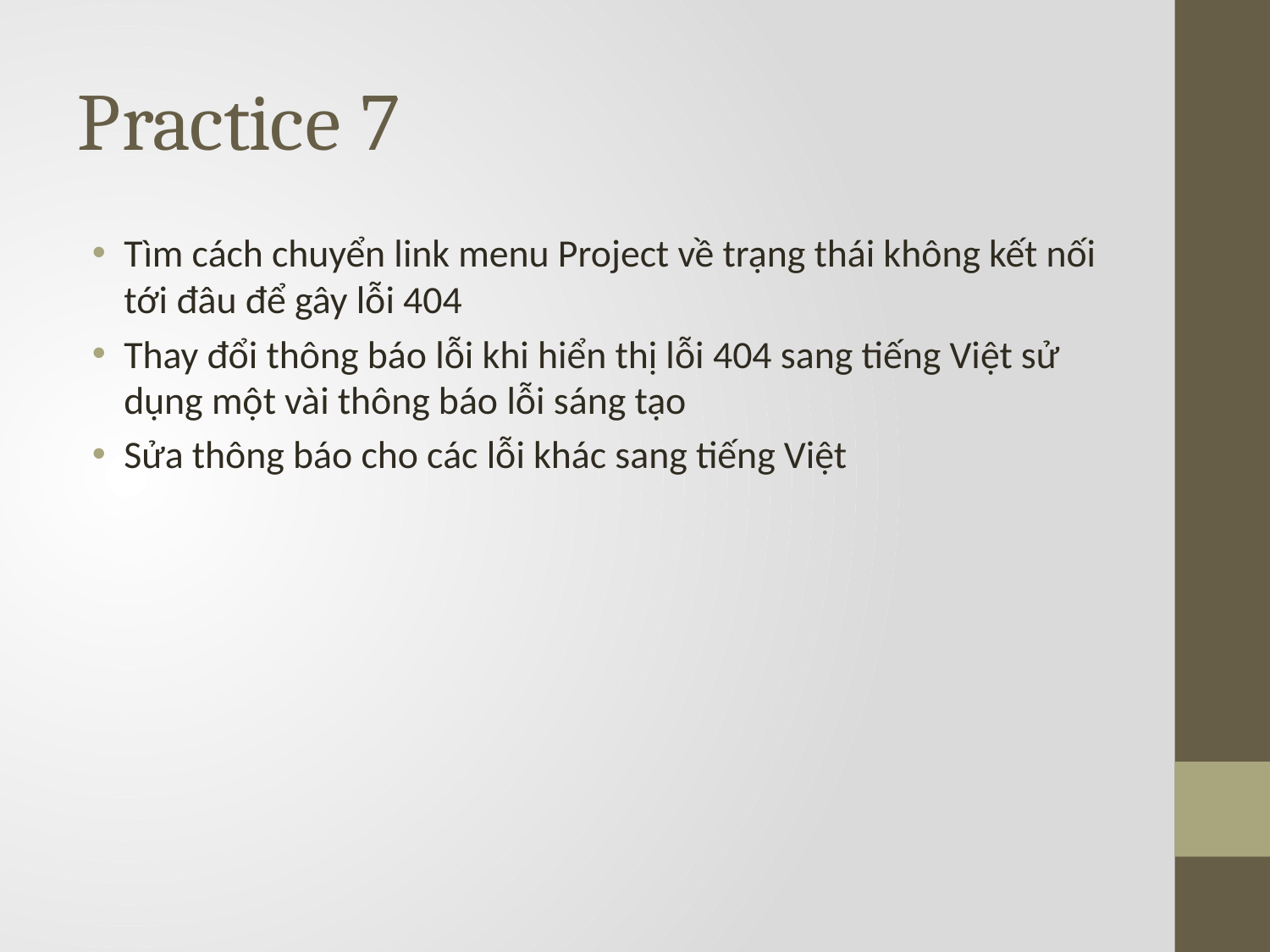

# Practice 7
Tìm cách chuyển link menu Project về trạng thái không kết nối tới đâu để gây lỗi 404
Thay đổi thông báo lỗi khi hiển thị lỗi 404 sang tiếng Việt sử dụng một vài thông báo lỗi sáng tạo
Sửa thông báo cho các lỗi khác sang tiếng Việt